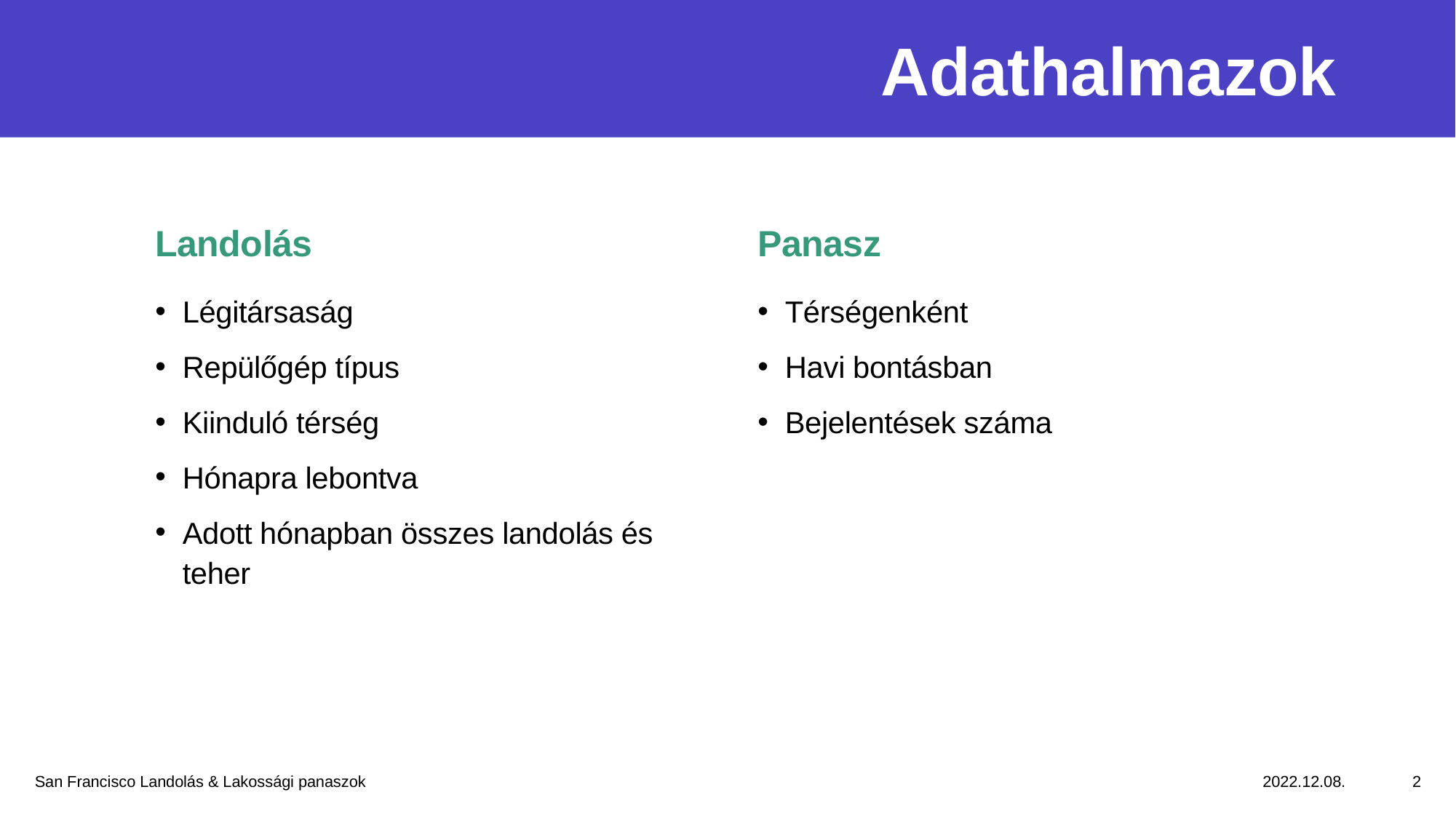

# Adathalmazok
Panasz
Landolás
Légitársaság
Repülőgép típus
Kiinduló térség
Hónapra lebontva
Adott hónapban összes landolás és teher
Térségenként
Havi bontásban
Bejelentések száma
2022.12.08.
San Francisco Landolás & Lakossági panaszok
2